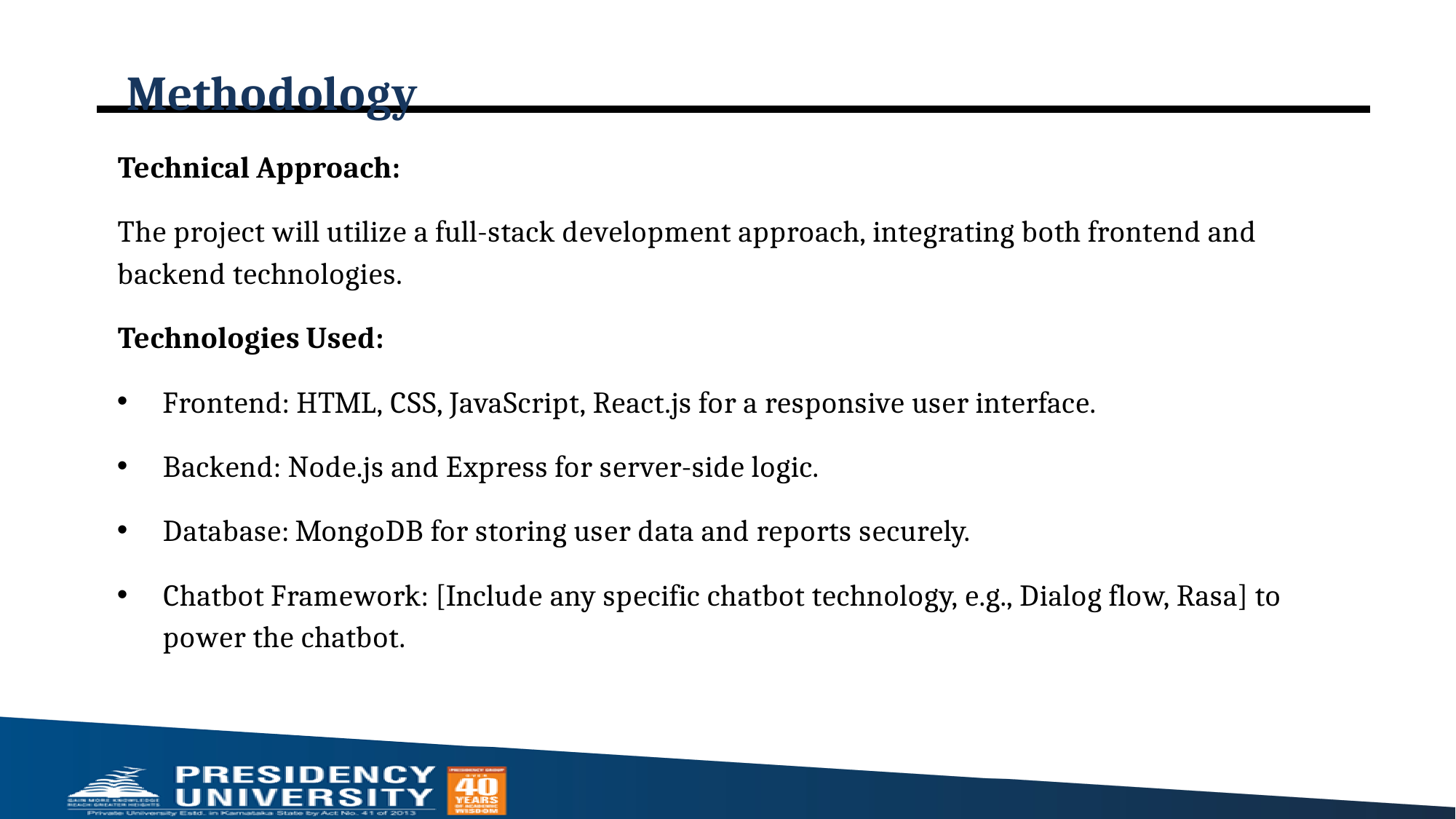

# Methodology
Technical Approach:
The project will utilize a full-stack development approach, integrating both frontend and backend technologies.
Technologies Used:
Frontend: HTML, CSS, JavaScript, React.js for a responsive user interface.
Backend: Node.js and Express for server-side logic.
Database: MongoDB for storing user data and reports securely.
Chatbot Framework: [Include any specific chatbot technology, e.g., Dialog flow, Rasa] to power the chatbot.